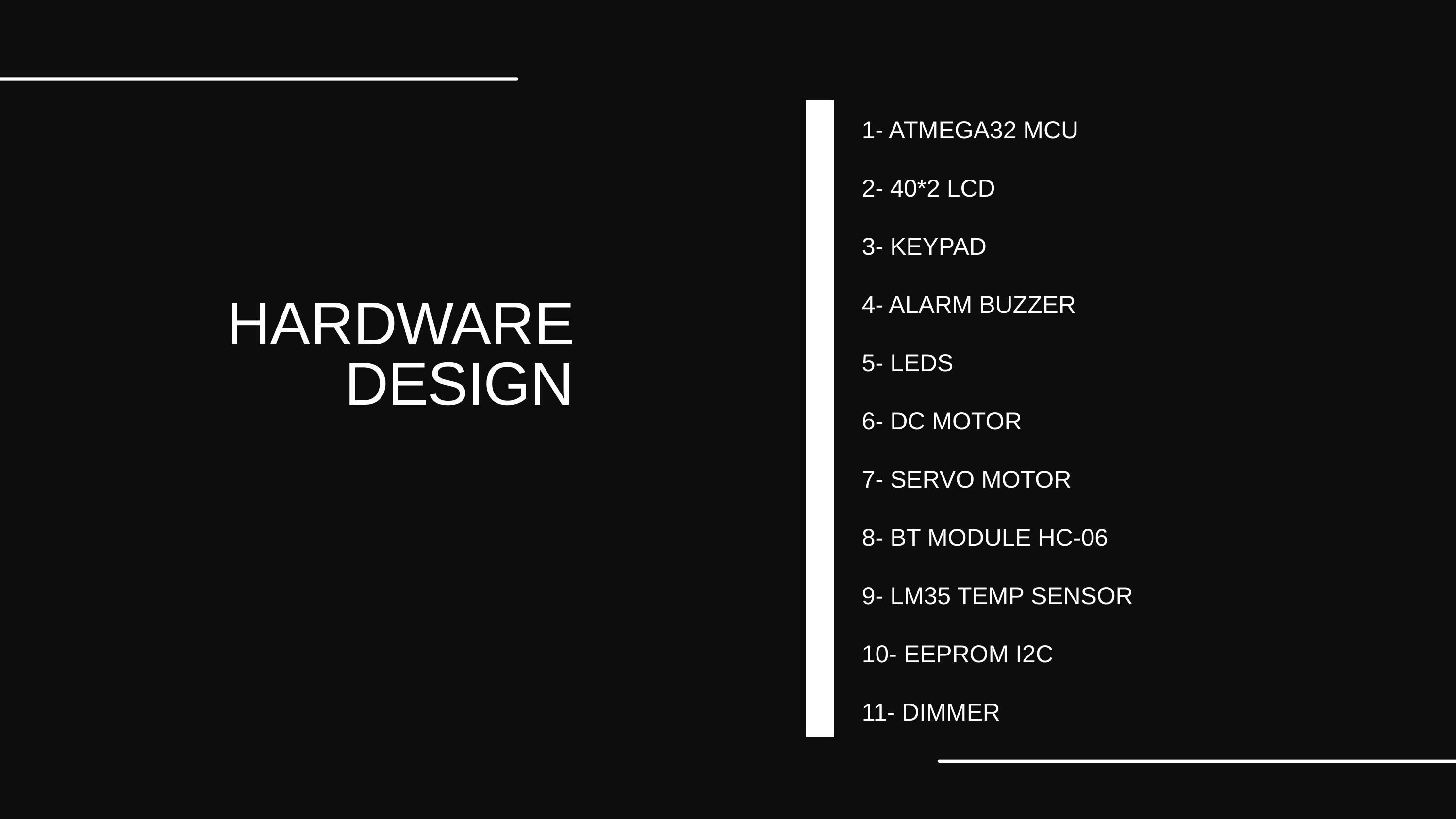

1- ATMEGA32 MCU
2- 40*2 LCD
3- KEYPAD
4- ALARM BUZZER
5- LEDS
6- DC MOTOR
7- SERVO MOTOR
8- BT MODULE HC-06
9- LM35 TEMP SENSOR
10- EEPROM I2C
11- DIMMER

HARDWARE
DESIGN